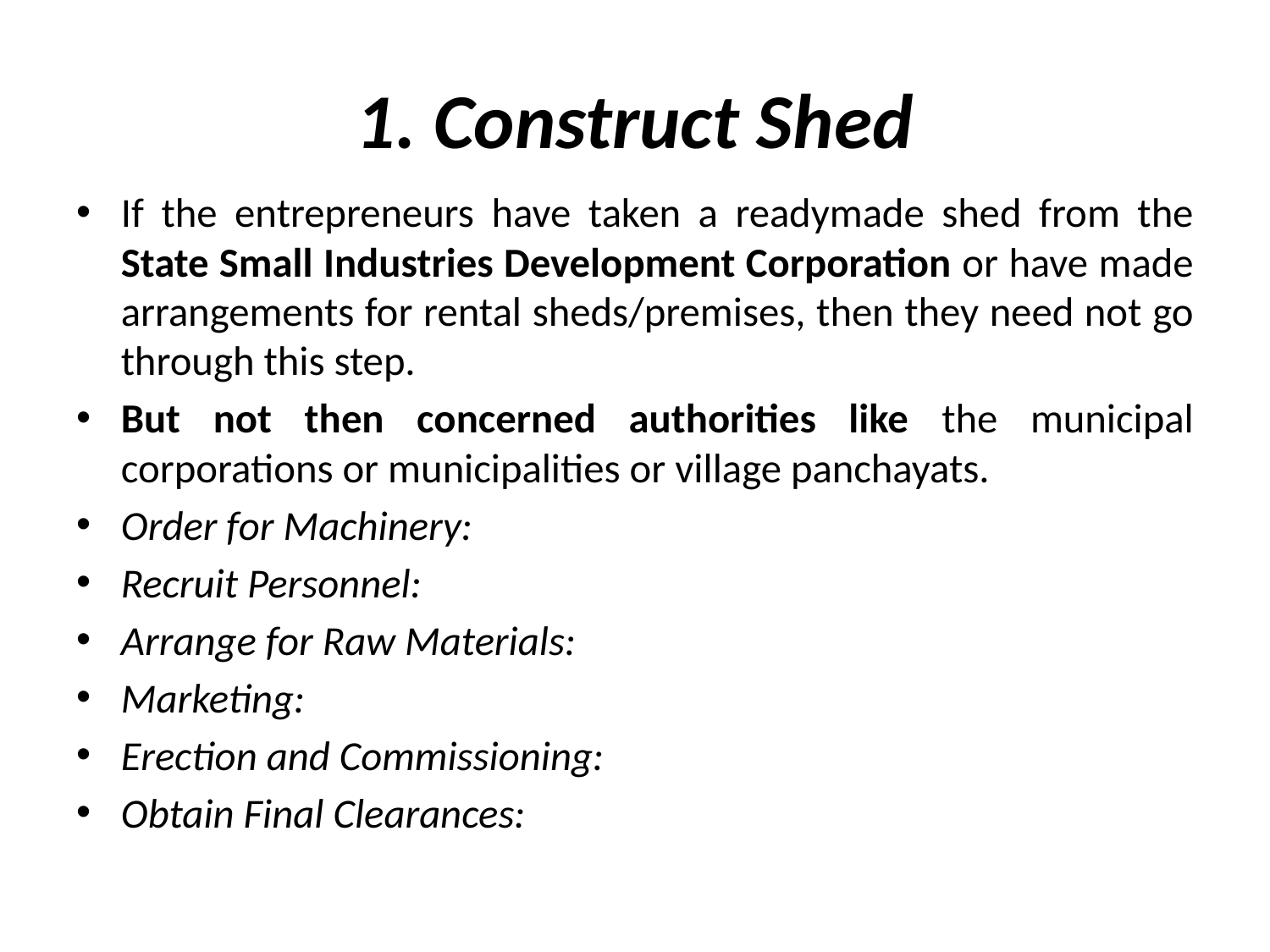

# 1. Construct Shed
If the entrepreneurs have taken a readymade shed from the State Small Industries Development Corporation or have made arrangements for rental sheds/premises, then they need not go through this step.
But not then concerned authorities like the municipal corporations or municipalities or village panchayats.
Order for Machinery:
Recruit Personnel:
Arrange for Raw Materials:
Marketing:
Erection and Commissioning:
Obtain Final Clearances: